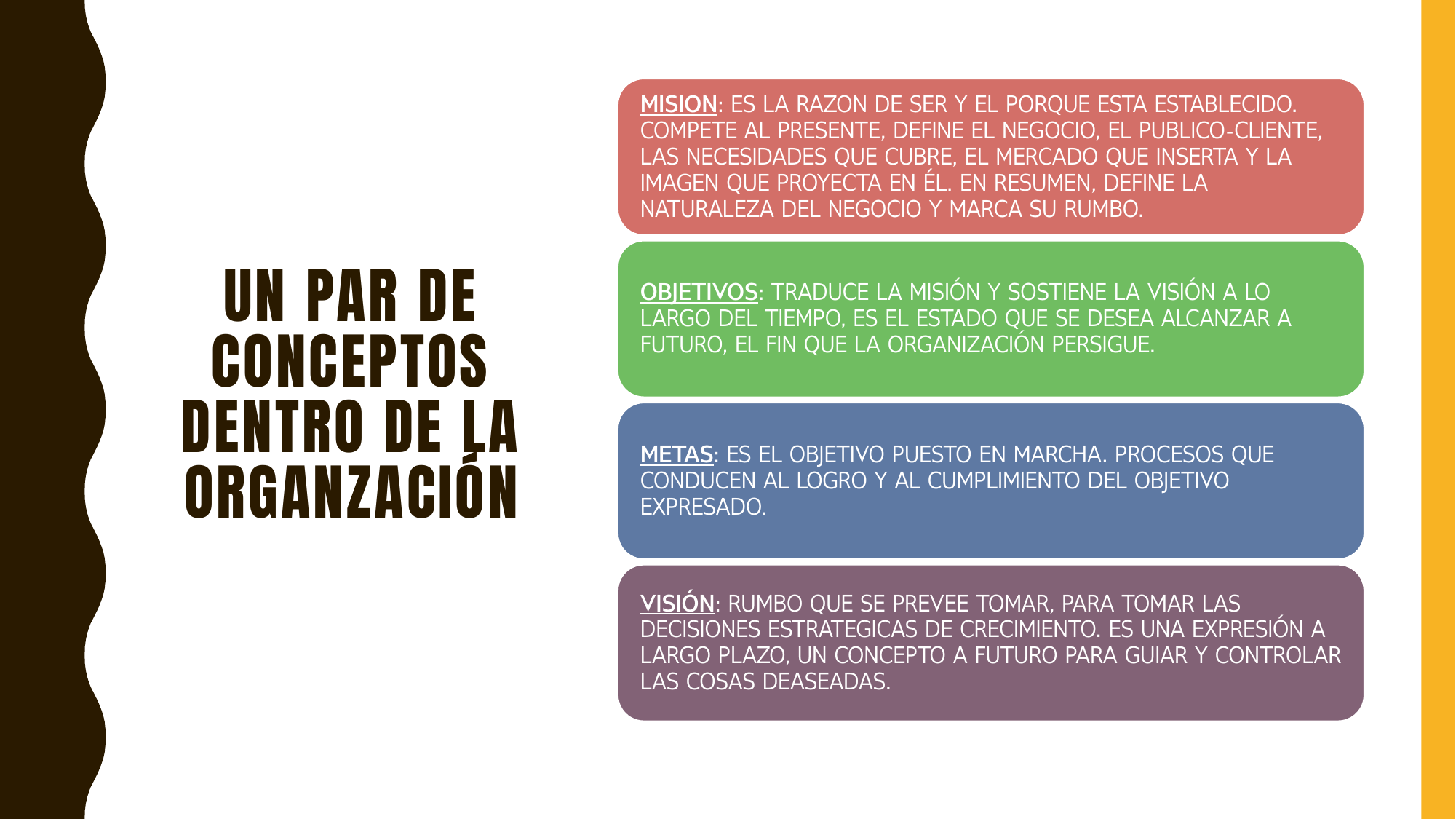

# UN PAR DE CONCEPTOS DENTRO DE LA ORGANZACIÓN
MISION: ES LA RAZON DE SER Y EL PORQUE ESTA ESTABLECIDO. COMPETE AL PRESENTE, DEFINE EL NEGOCIO, EL PUBLICO-CLIENTE, LAS NECESIDADES QUE CUBRE, EL MERCADO QUE INSERTA Y LA IMAGEN QUE PROYECTA EN ÉL. EN RESUMEN, DEFINE LA NATURALEZA DEL NEGOCIO Y MARCA SU RUMBO.
OBJETIVOS: TRADUCE LA MISIÓN Y SOSTIENE LA VISIÓN A LO LARGO DEL TIEMPO, ES EL ESTADO QUE SE DESEA ALCANZAR A FUTURO, EL FIN QUE LA ORGANIZACIÓN PERSIGUE.
METAS: ES EL OBJETIVO PUESTO EN MARCHA. PROCESOS QUE CONDUCEN AL LOGRO Y AL CUMPLIMIENTO DEL OBJETIVO EXPRESADO.
VISIÓN: RUMBO QUE SE PREVEE TOMAR, PARA TOMAR LAS DECISIONES ESTRATEGICAS DE CRECIMIENTO. ES UNA EXPRESIÓN A LARGO PLAZO, UN CONCEPTO A FUTURO PARA GUIAR Y CONTROLAR LAS COSAS DEASEADAS.